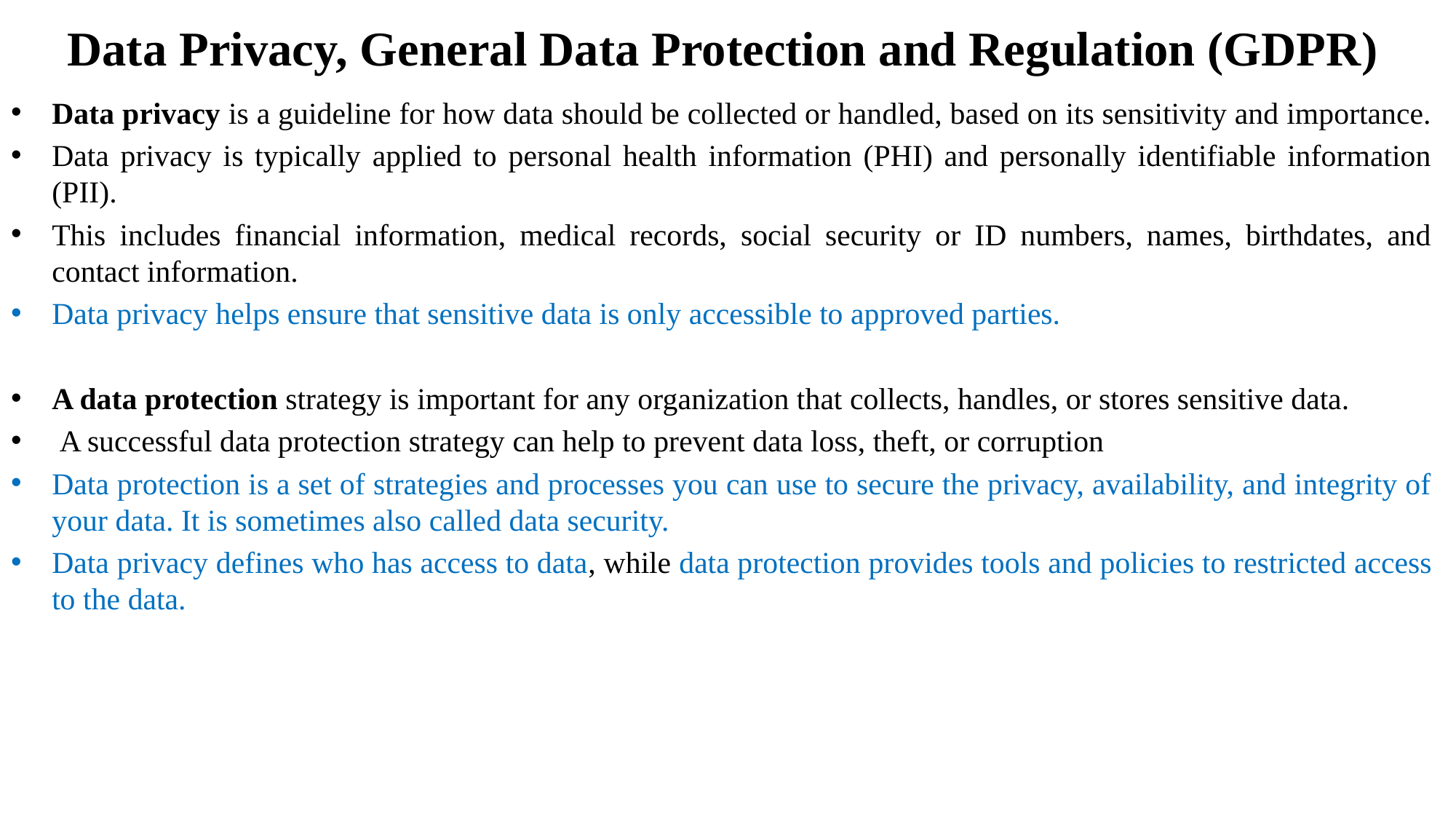

# Data Privacy, General Data Protection and Regulation (GDPR)
Data privacy is a guideline for how data should be collected or handled, based on its sensitivity and importance.
Data privacy is typically applied to personal health information (PHI) and personally identifiable information (PII).
This includes financial information, medical records, social security or ID numbers, names, birthdates, and contact information.
Data privacy helps ensure that sensitive data is only accessible to approved parties.

A data protection strategy is important for any organization that collects, handles, or stores sensitive data.
 A successful data protection strategy can help to prevent data loss, theft, or corruption
Data protection is a set of strategies and processes you can use to secure the privacy, availability, and integrity of your data. It is sometimes also called data security.
Data privacy defines who has access to data, while data protection provides tools and policies to restricted access to the data.